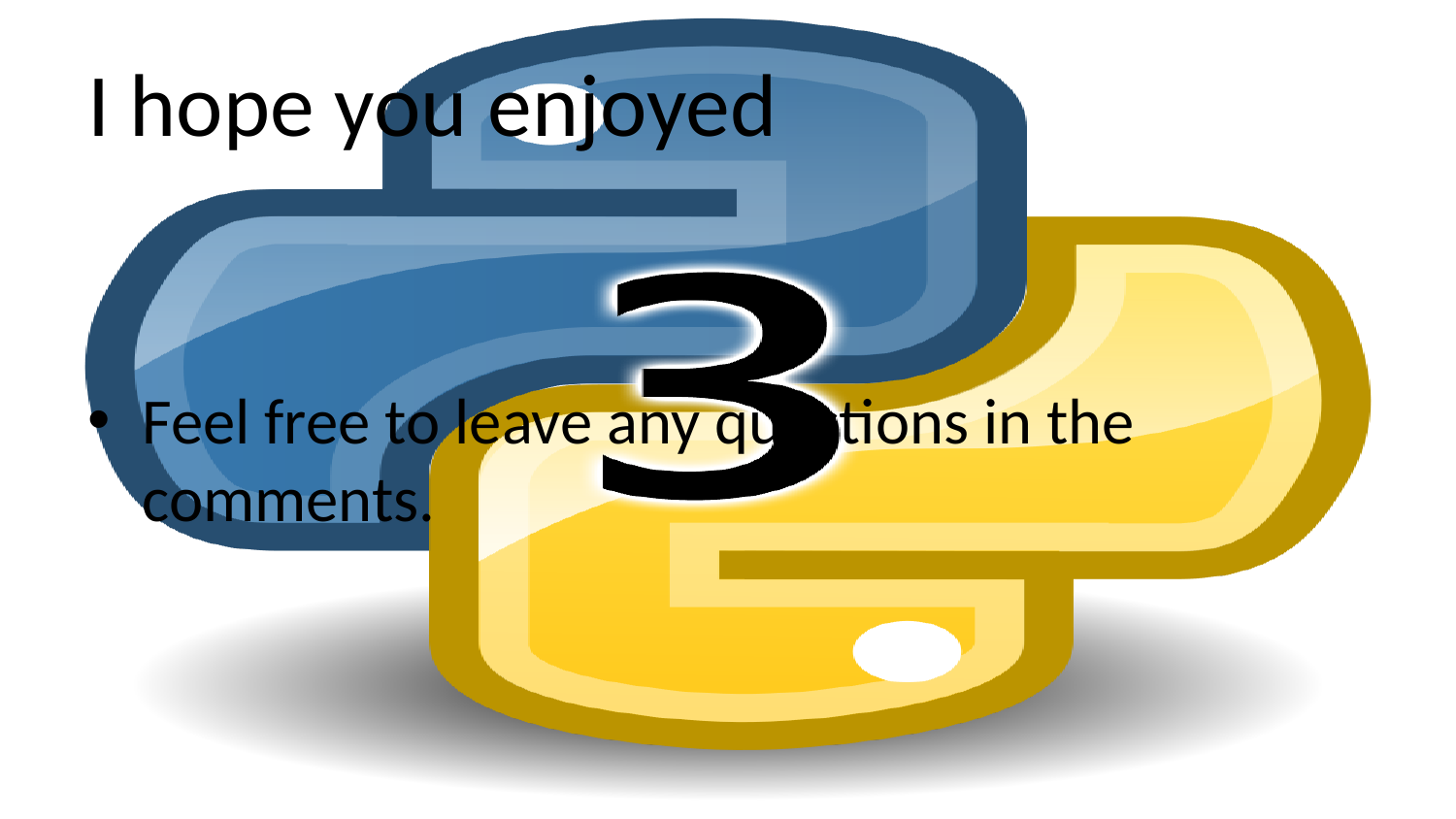

# I hope you enjoyed

Feel free to leave any questions in the comments.